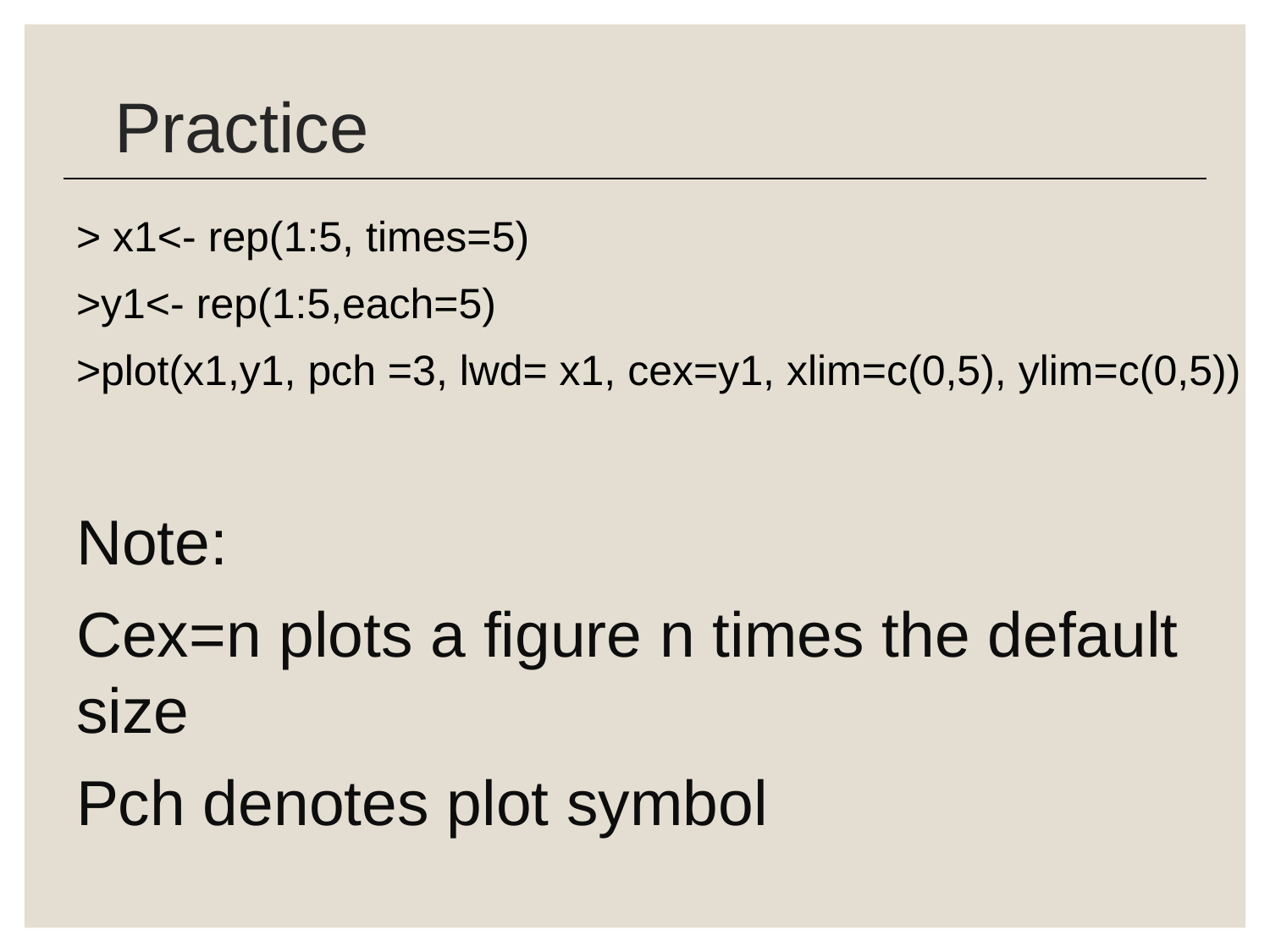

# Practice
> x1<- rep(1:5, times=5)
>y1<- rep(1:5,each=5)
>plot(x1,y1, pch =3, lwd= x1, cex=y1, xlim=c(0,5), ylim=c(0,5))

Note:
Cex=n plots a figure n times the default size
Pch denotes plot symbol